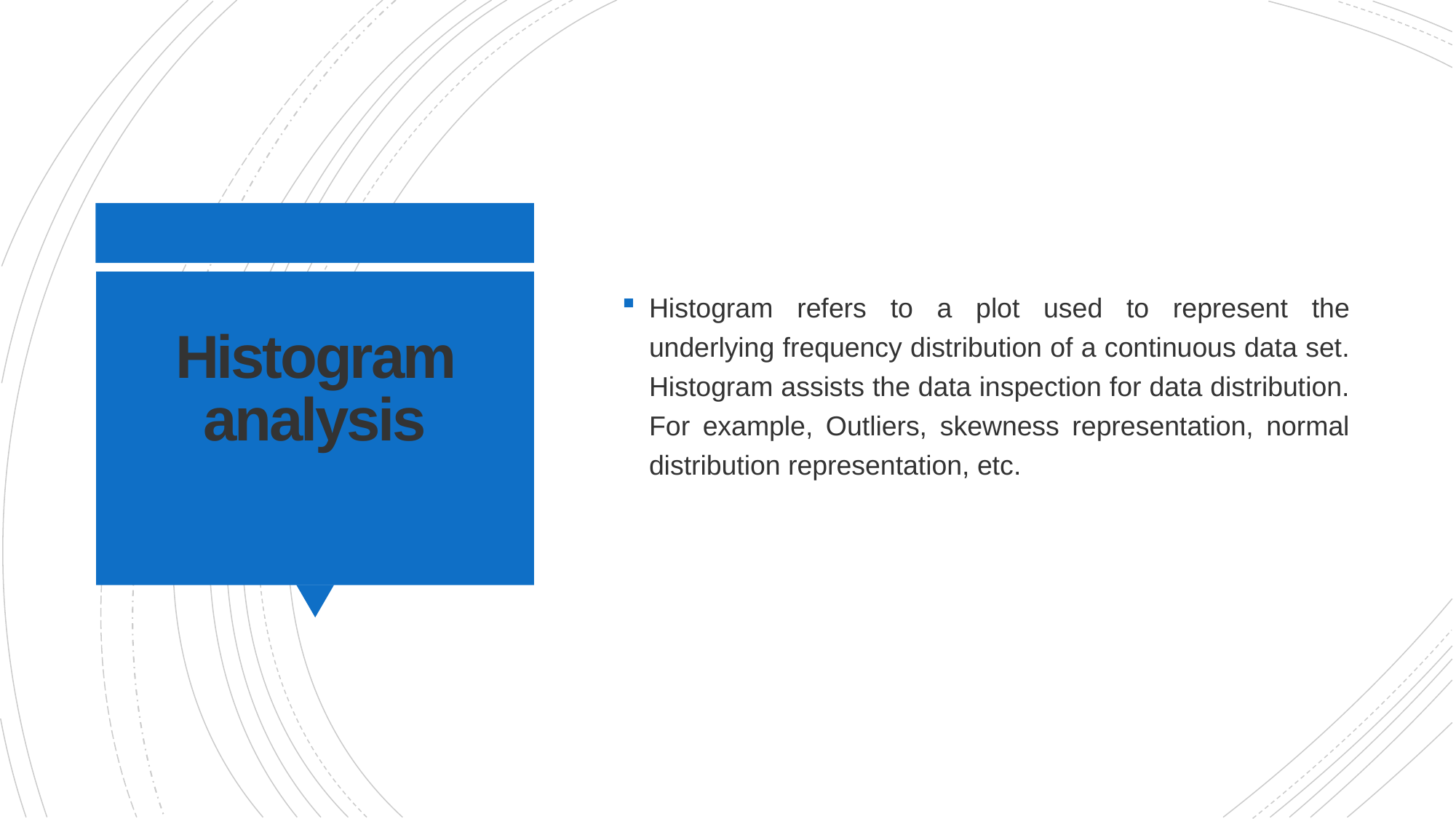

Histogram refers to a plot used to represent the underlying frequency distribution of a continuous data set. Histogram assists the data inspection for data distribution. For example, Outliers, skewness representation, normal distribution representation, etc.

# Histogram analysis